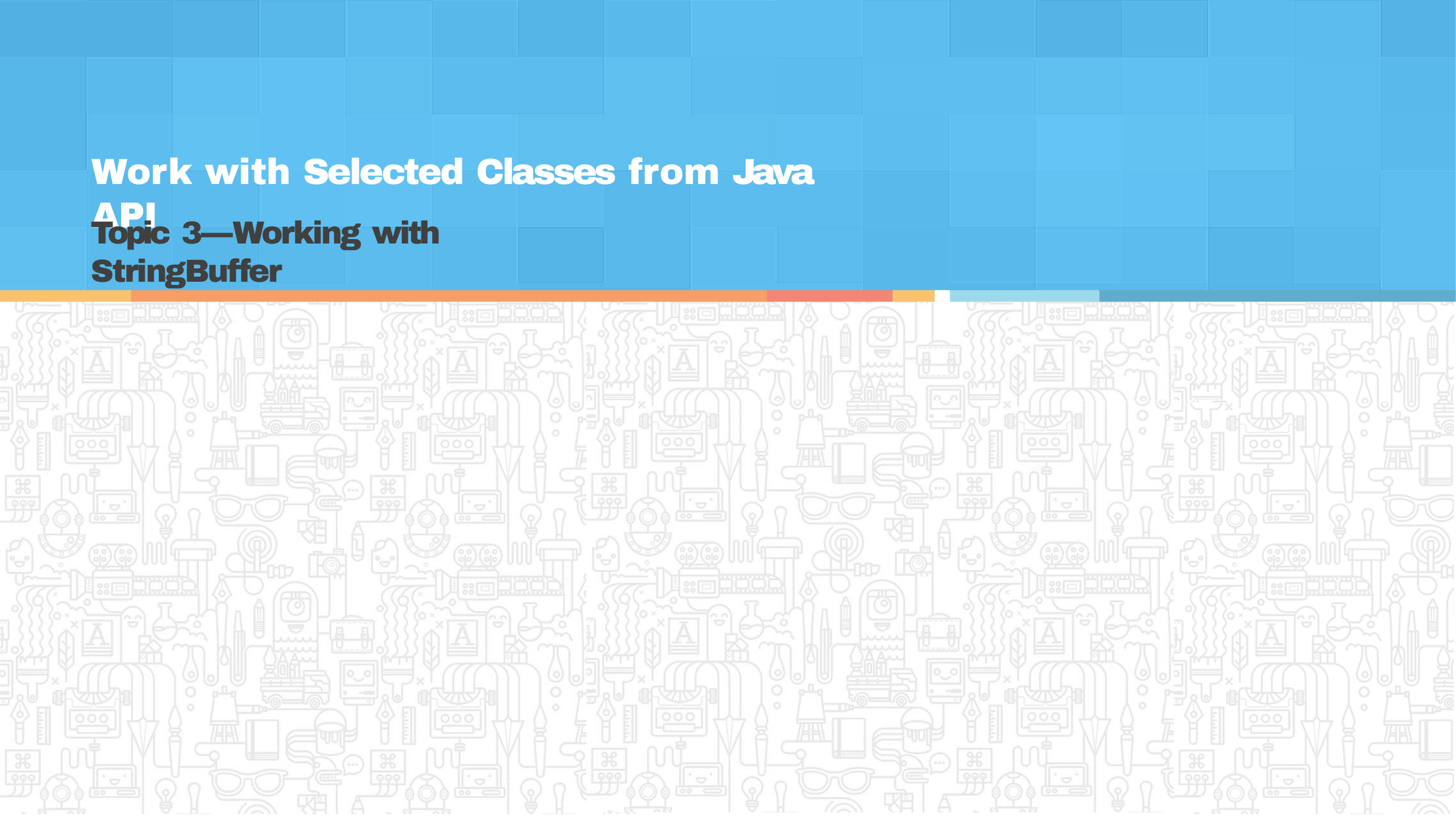

# Work with Selected Classes from Java API
Topic 3—Working with StringBuffer